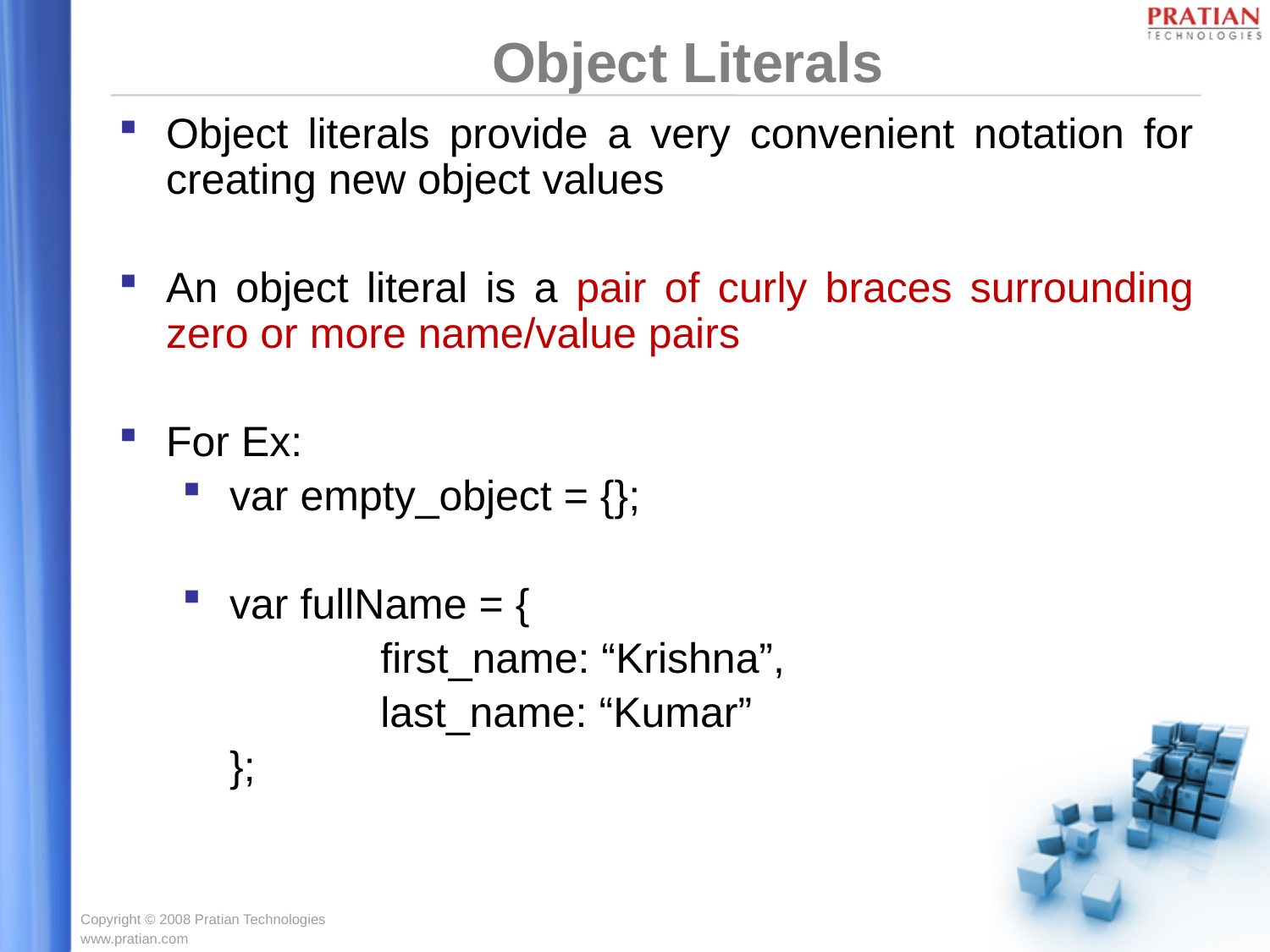

Object Literals
Object literals provide a very convenient notation for creating new object values

An object literal is a pair of curly braces surrounding zero or more name/value pairs

For Ex:
var empty_object = {};

var fullName = {
		  first_name: “Krishna”,
		  last_name: “Kumar”
	};